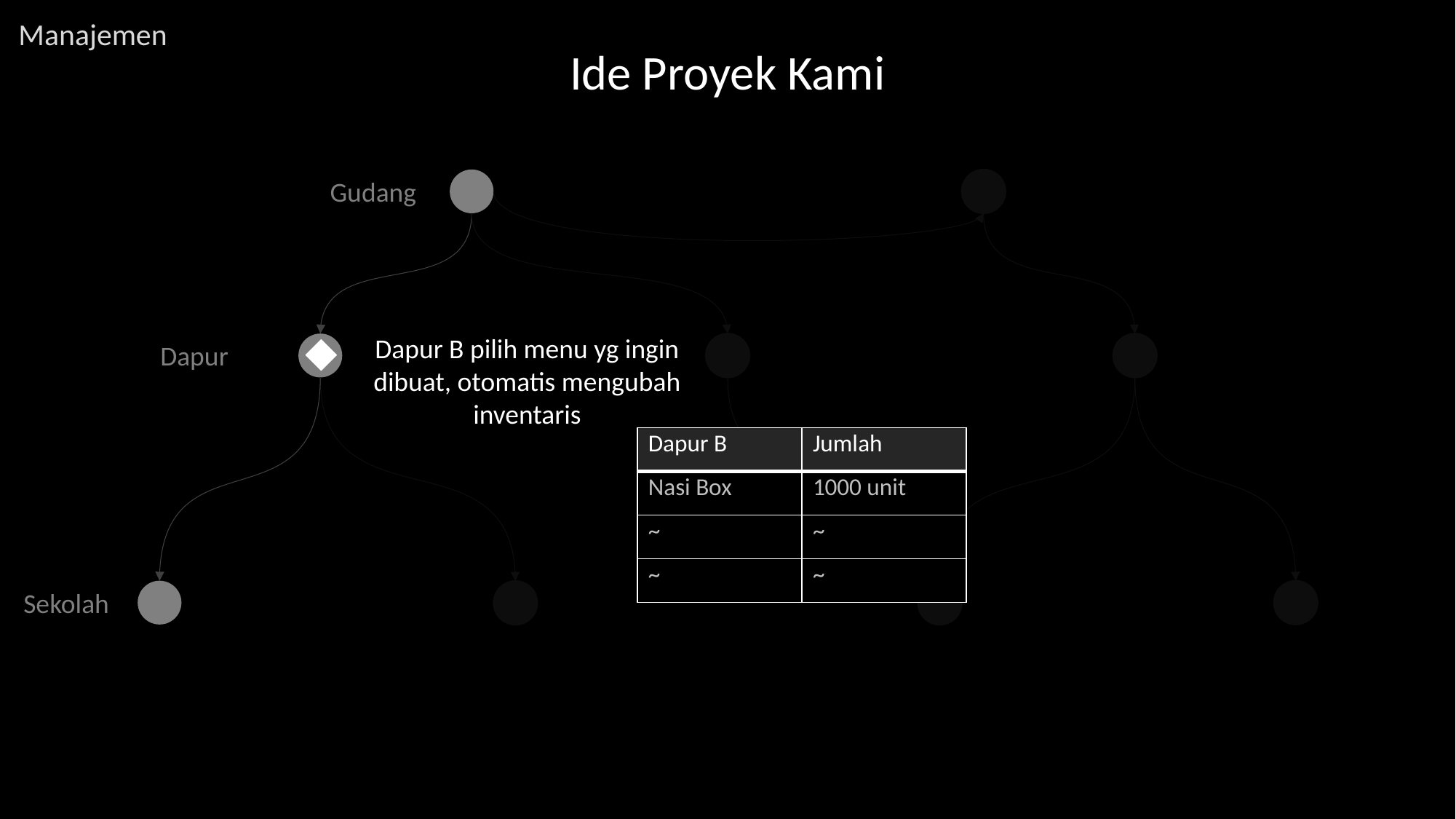

Manajemen
Ide Proyek Kami
Gudang

Dapur B pilih menu yg ingin dibuat, otomatis mengubah inventaris
Dapur

| Dapur B | Jumlah |
| --- | --- |
| Nasi Box | 1000 unit |
| ~ | ~ |
| ~ | ~ |
Sekolah